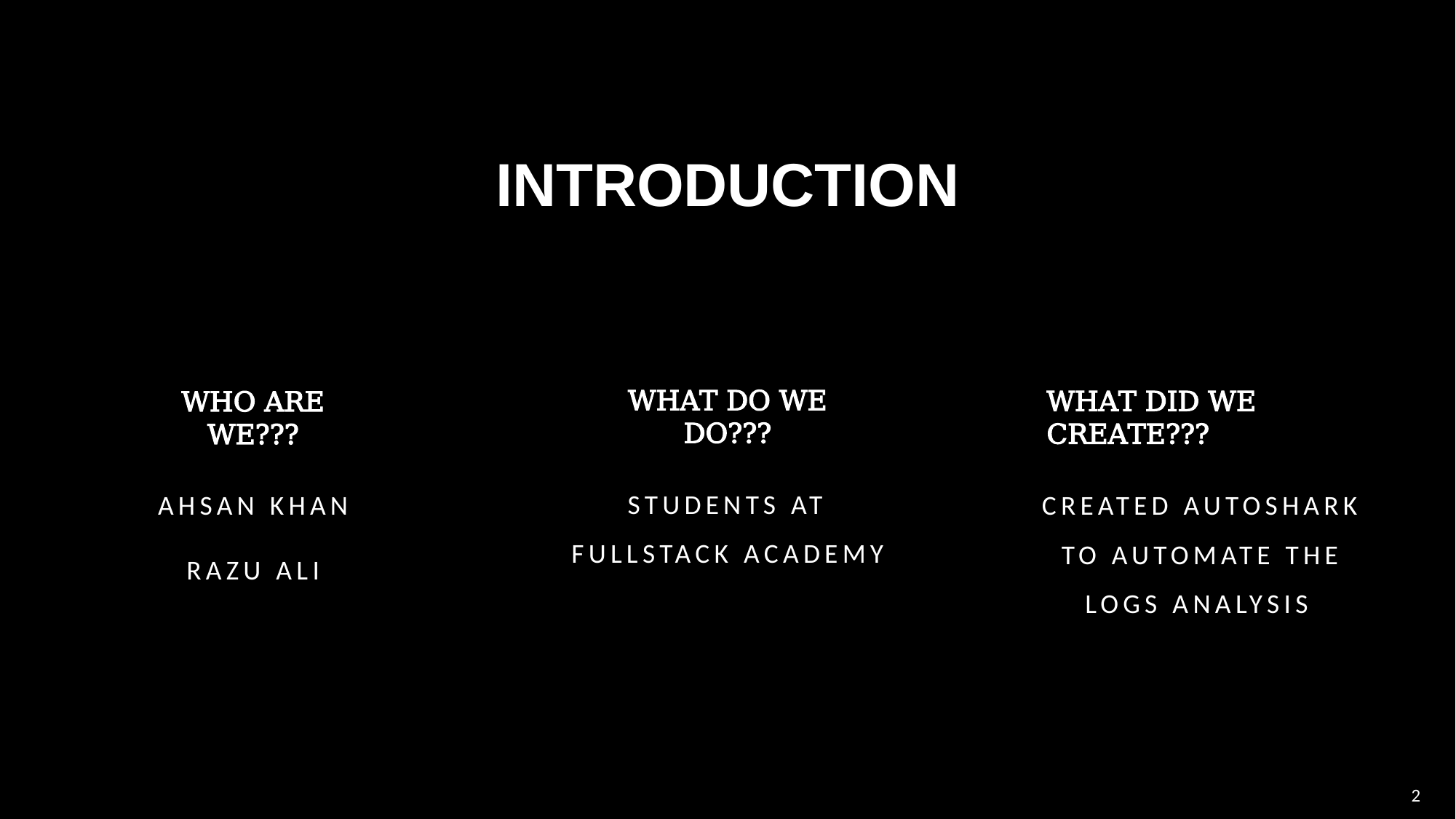

INTRODUCTION
WHAT DO WE DO???
WHAT DID WE CREATE???
WHO ARE WE???
STUDENTS AT FULLSTACK ACADEMY
AHSAN KHAN
RAZU ALI
CREATED AUTOSHARK TO AUTOMATE THE LOGS ANALYSIS
2